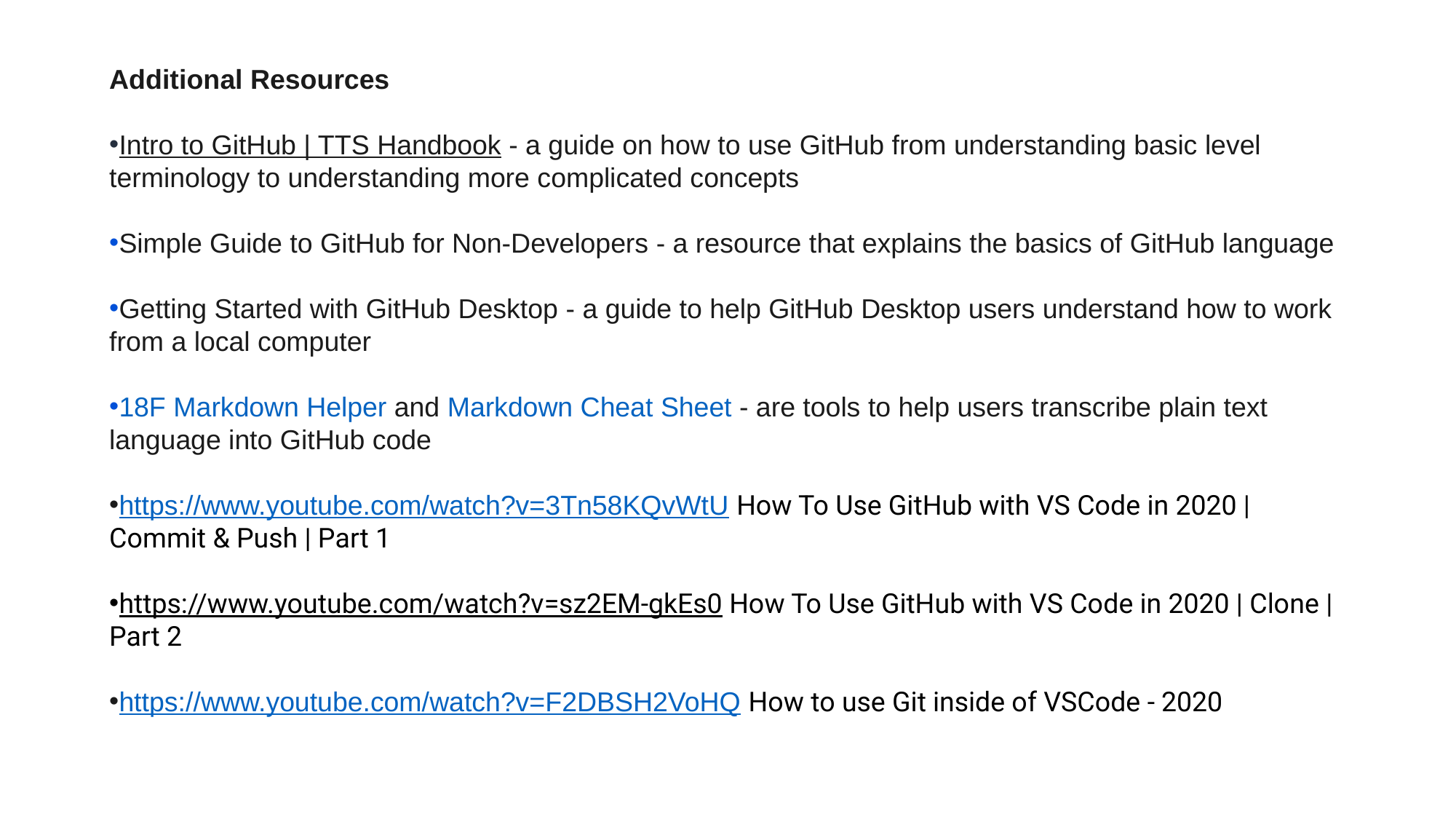

Additional Resources

Intro to GitHub | TTS Handbook - a guide on how to use GitHub from understanding basic level terminology to understanding more complicated concepts
Simple Guide to GitHub for Non-Developers - a resource that explains the basics of GitHub language

Getting Started with GitHub Desktop - a guide to help GitHub Desktop users understand how to work from a local computer

18F Markdown Helper and Markdown Cheat Sheet - are tools to help users transcribe plain text language into GitHub code

https://www.youtube.com/watch?v=3Tn58KQvWtU How To Use GitHub with VS Code in 2020 | Commit & Push | Part 1

https://www.youtube.com/watch?v=sz2EM-gkEs0 How To Use GitHub with VS Code in 2020 | Clone | Part 2

https://www.youtube.com/watch?v=F2DBSH2VoHQ How to use Git inside of VSCode - 2020